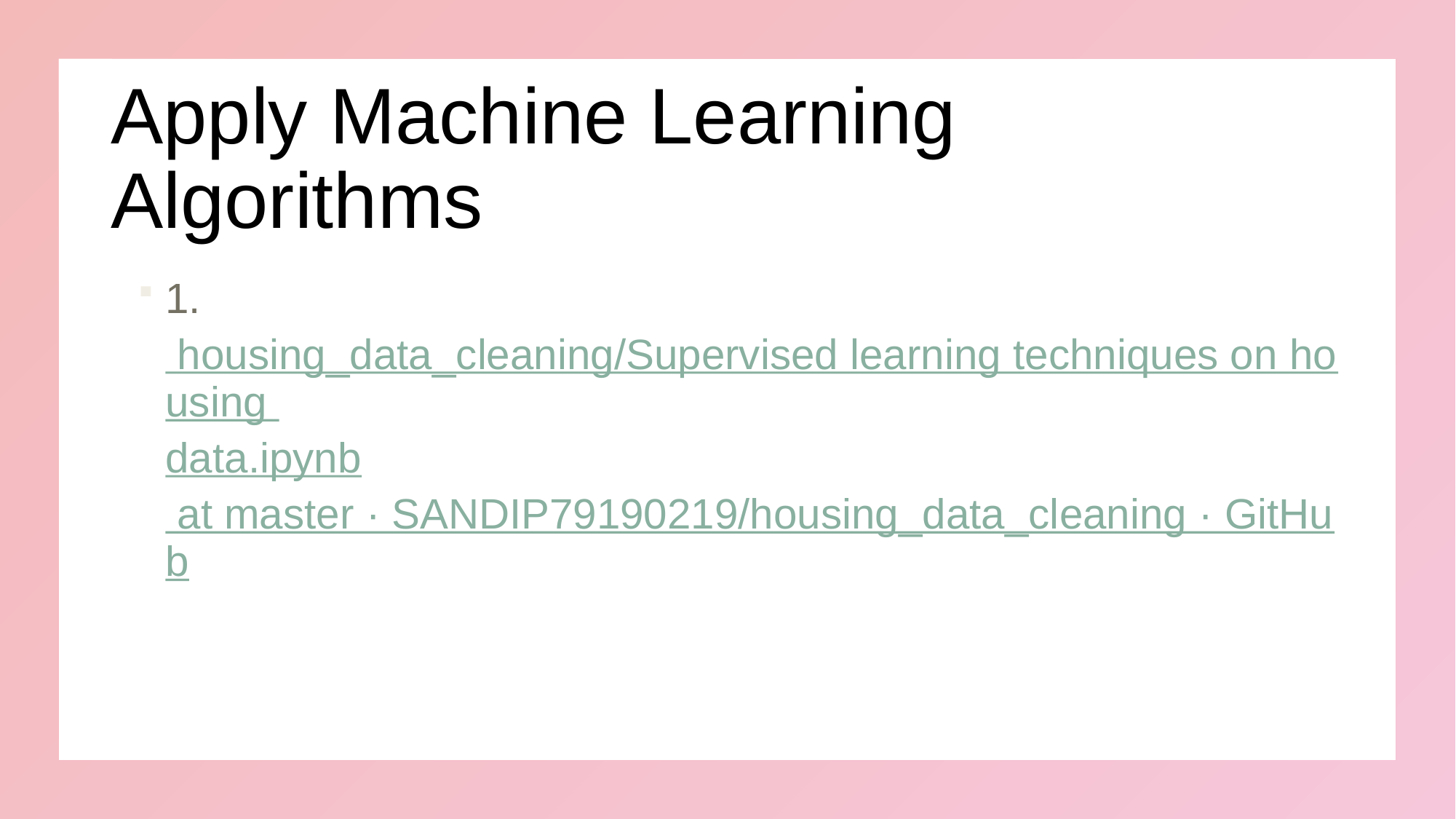

# Apply Machine Learning Algorithms
1. housing_data_cleaning/Supervised learning techniques on housing data.ipynb at master · SANDIP79190219/housing_data_cleaning · GitHub